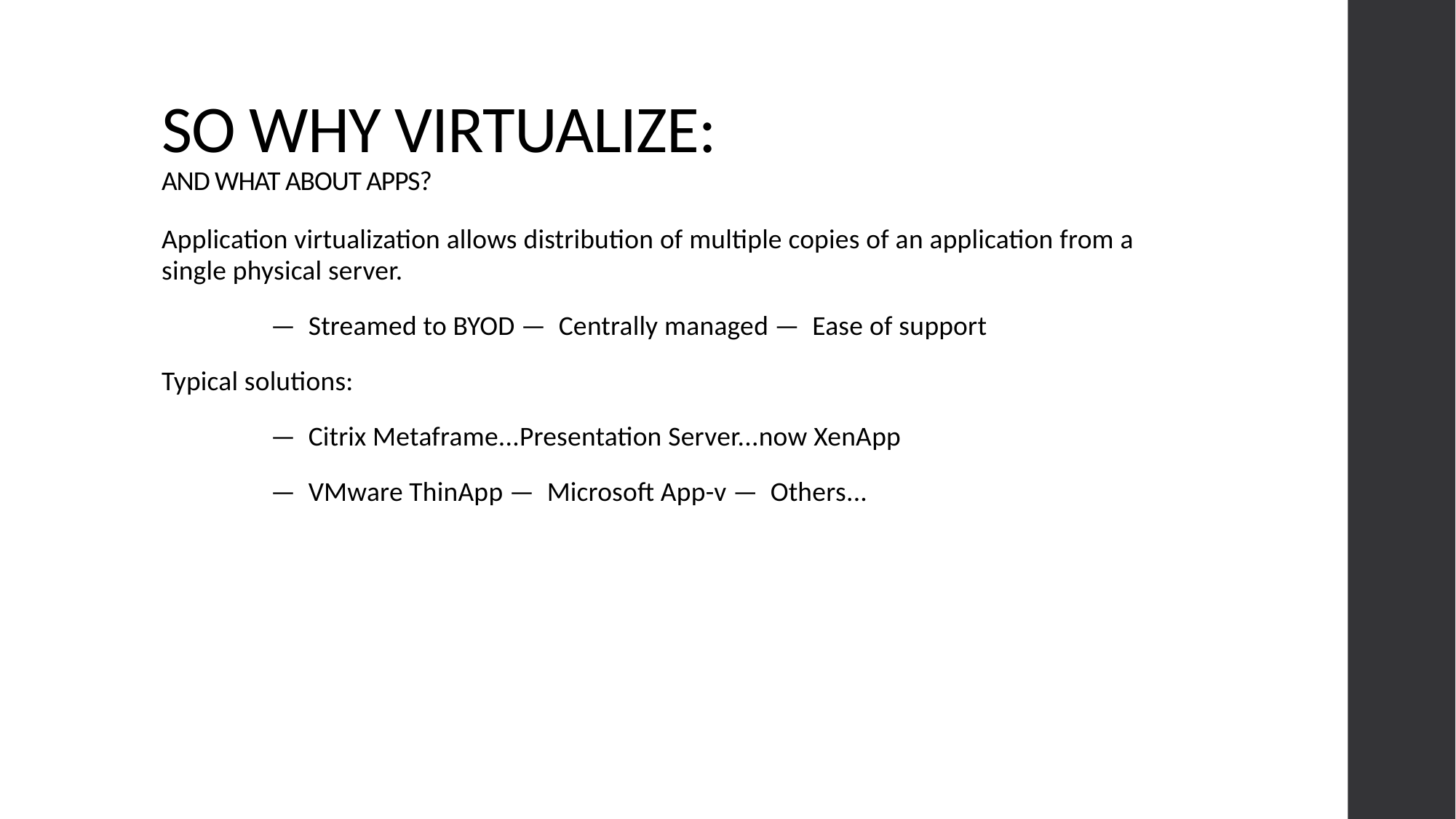

# SO WHY VIRTUALIZE: AND WHAT ABOUT APPS?
Application virtualization allows distribution of multiple copies of an application from a single physical server.
	—  Streamed to BYOD —  Centrally managed —  Ease of support
Typical solutions:
	—  Citrix Metaframe...Presentation Server...now XenApp
	—  VMware ThinApp —  Microsoft App-v —  Others...